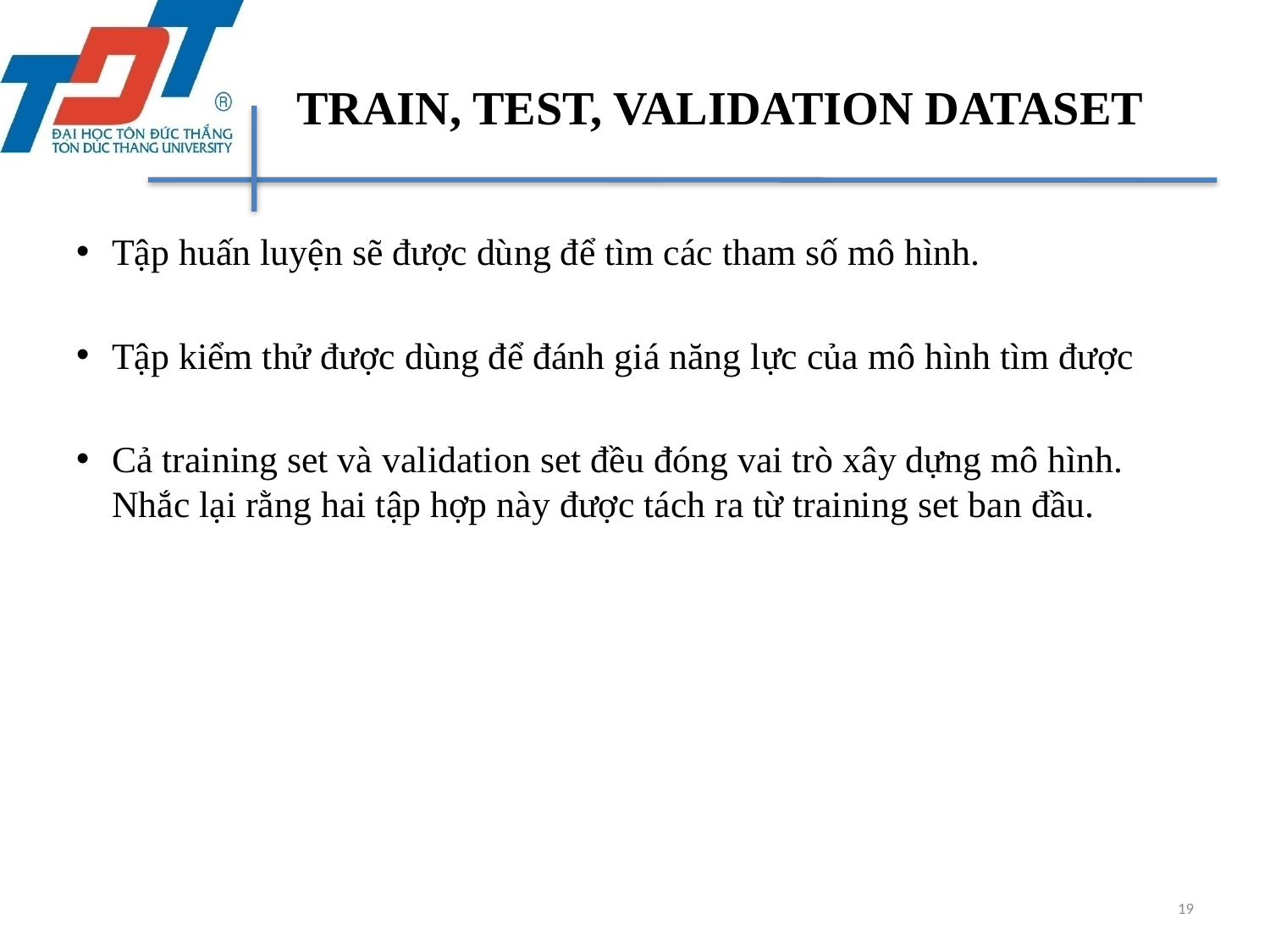

# TRAIN, TEST, VALIDATION DATASET
Tập huấn luyện sẽ được dùng để tìm các tham số mô hình.

Tập kiểm thử được dùng để đánh giá năng lực của mô hình tìm được

Cả training set và validation set đều đóng vai trò xây dựng mô hình. Nhắc lại rằng hai tập hợp này được tách ra từ training set ban đầu.
19